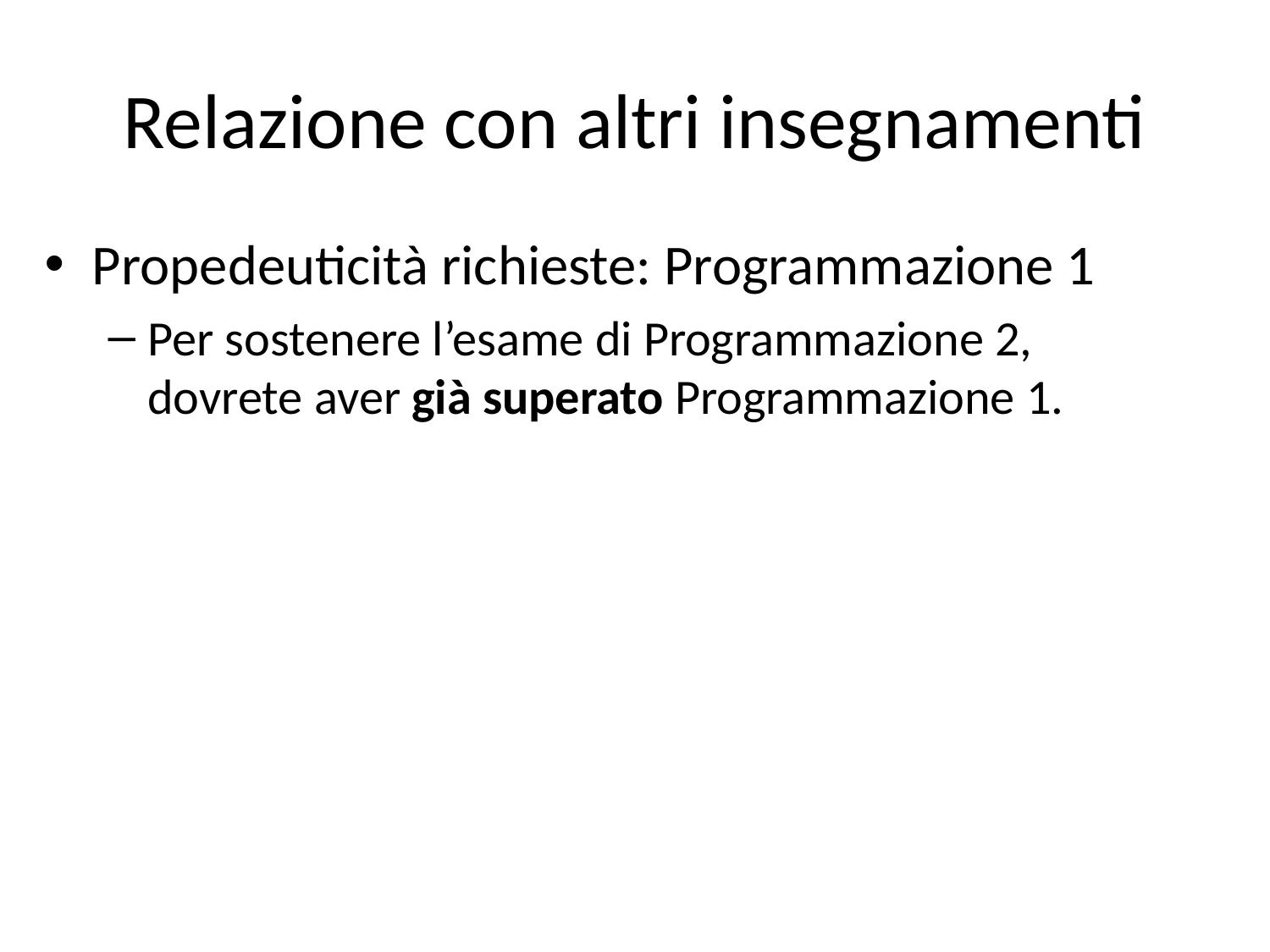

# Relazione con altri insegnamenti
Propedeuticità richieste: Programmazione 1
Per sostenere l’esame di Programmazione 2, dovrete aver già superato Programmazione 1.